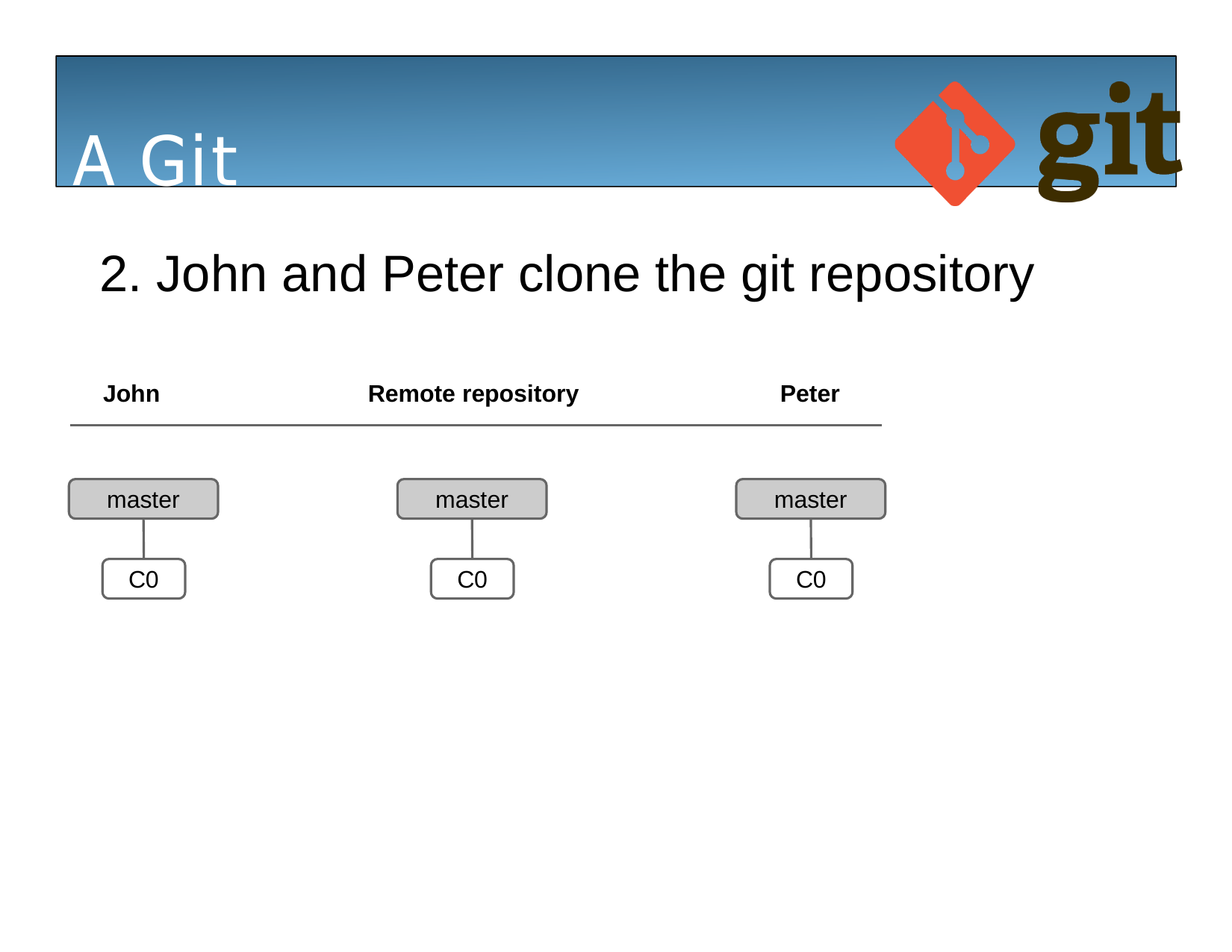

# A Git Sample
2. John and Peter clone the git repository
John
Remote repository
Peter

master
master
master

C0
C0
C0